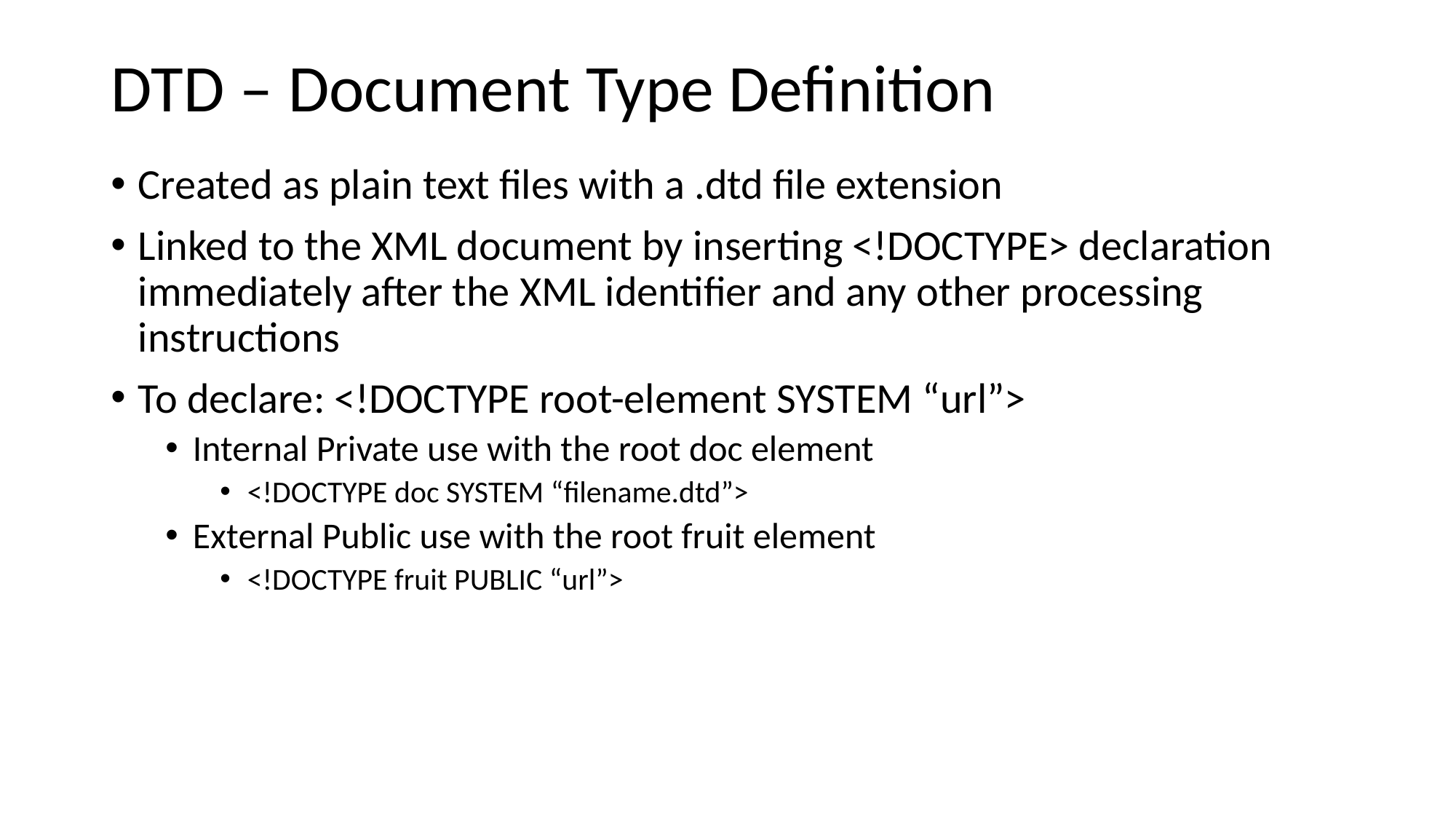

# DTD – Document Type Definition
Created as plain text files with a .dtd file extension
Linked to the XML document by inserting <!DOCTYPE> declaration immediately after the XML identifier and any other processing instructions
To declare: <!DOCTYPE root-element SYSTEM “url”>
Internal Private use with the root doc element
<!DOCTYPE doc SYSTEM “filename.dtd”>
External Public use with the root fruit element
<!DOCTYPE fruit PUBLIC “url”>